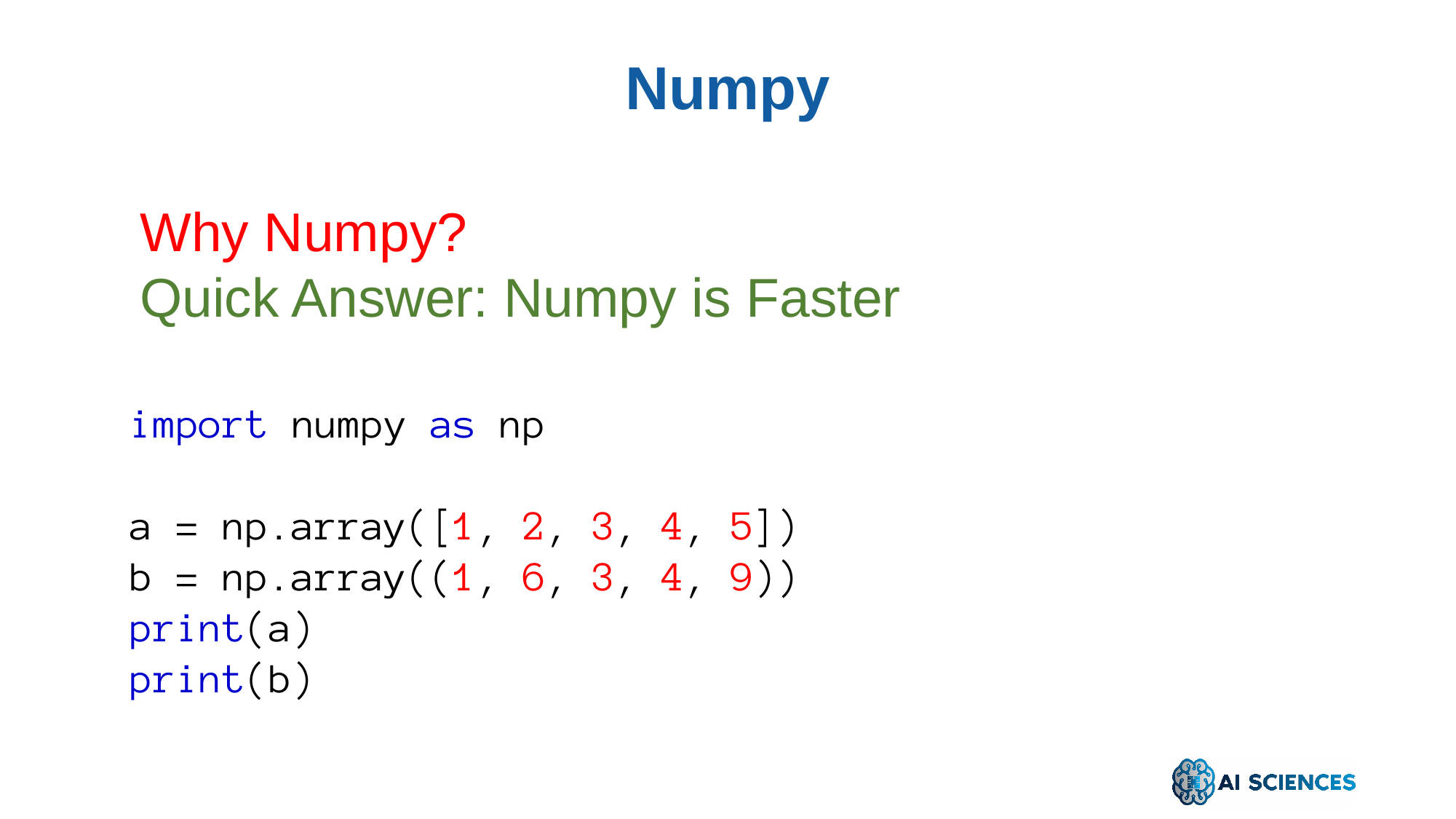

# Numpy
Why Numpy?
Quick Answer: Numpy is Faster
import numpy as np
a = np.array([1, 2, 3, 4, 5])
b = np.array((1, 6, 3, 4, 9))
print(a)
print(b)